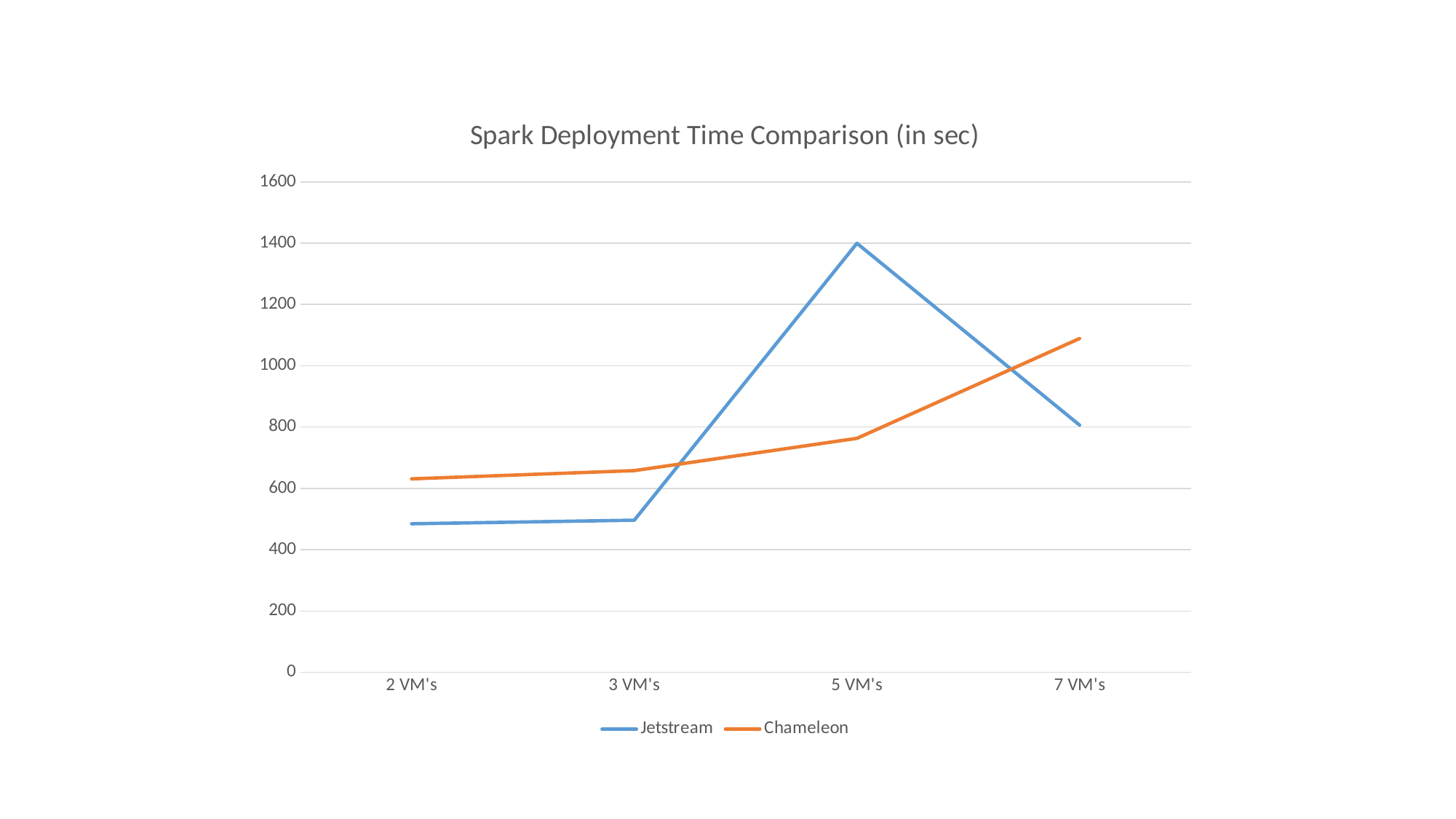

### Chart: Spark Deployment Time Comparison (in sec)

| Category | Jetstream | Chameleon |
|---|---|---|
| 2 VM's | 484.62 | 631.11 |
| 3 VM's | 496.15 | 657.86 |
| 5 VM's | 1399.54 | 763.14 |
| 7 VM's | 806.36 | 1089.0 |
#